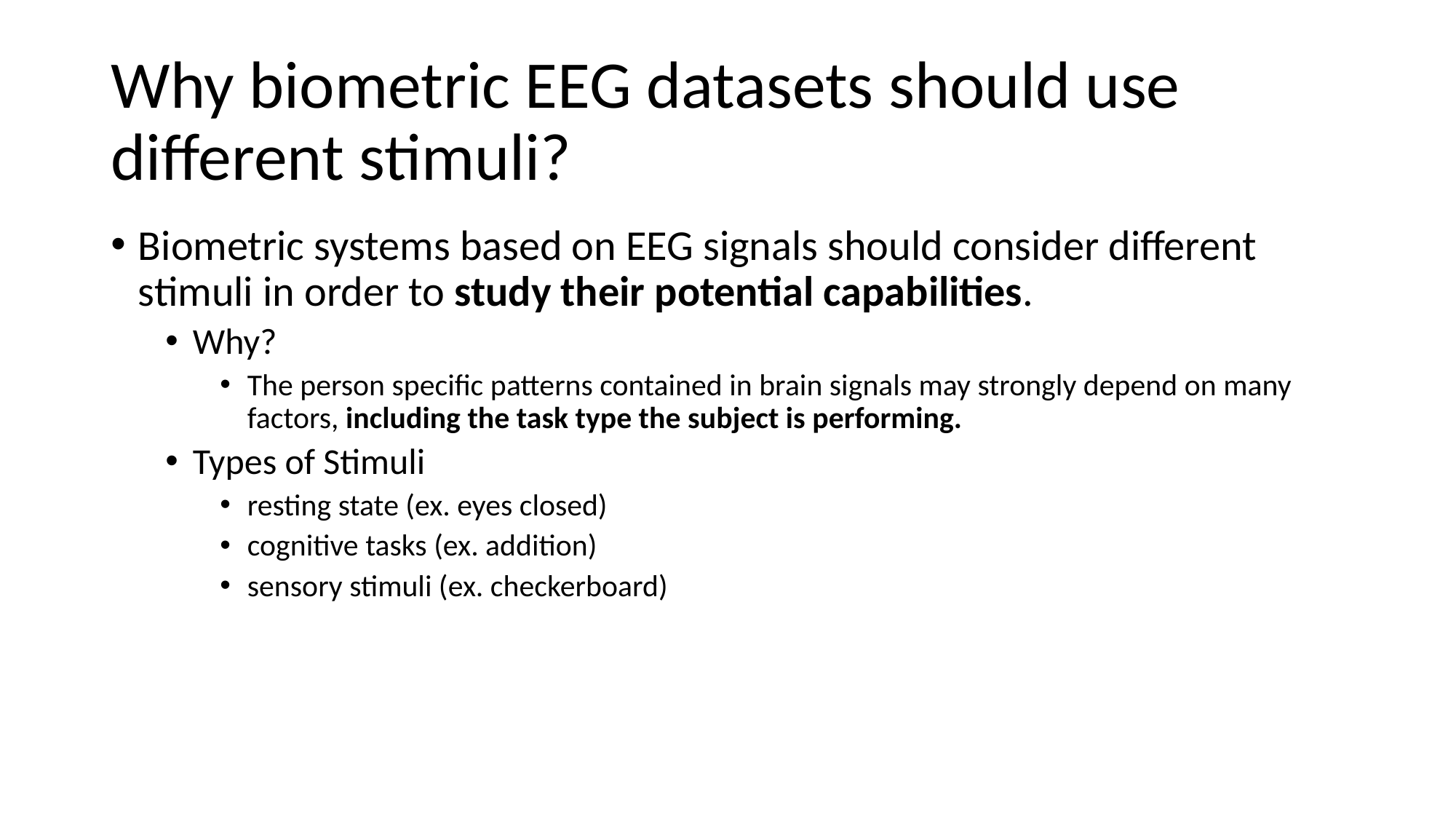

# Why biometric EEG datasets should use different stimuli?
Biometric systems based on EEG signals should consider different stimuli in order to study their potential capabilities.
Why?
The person specific patterns contained in brain signals may strongly depend on many factors, including the task type the subject is performing.
Types of Stimuli
resting state (ex. eyes closed)
cognitive tasks (ex. addition)
sensory stimuli (ex. checkerboard)